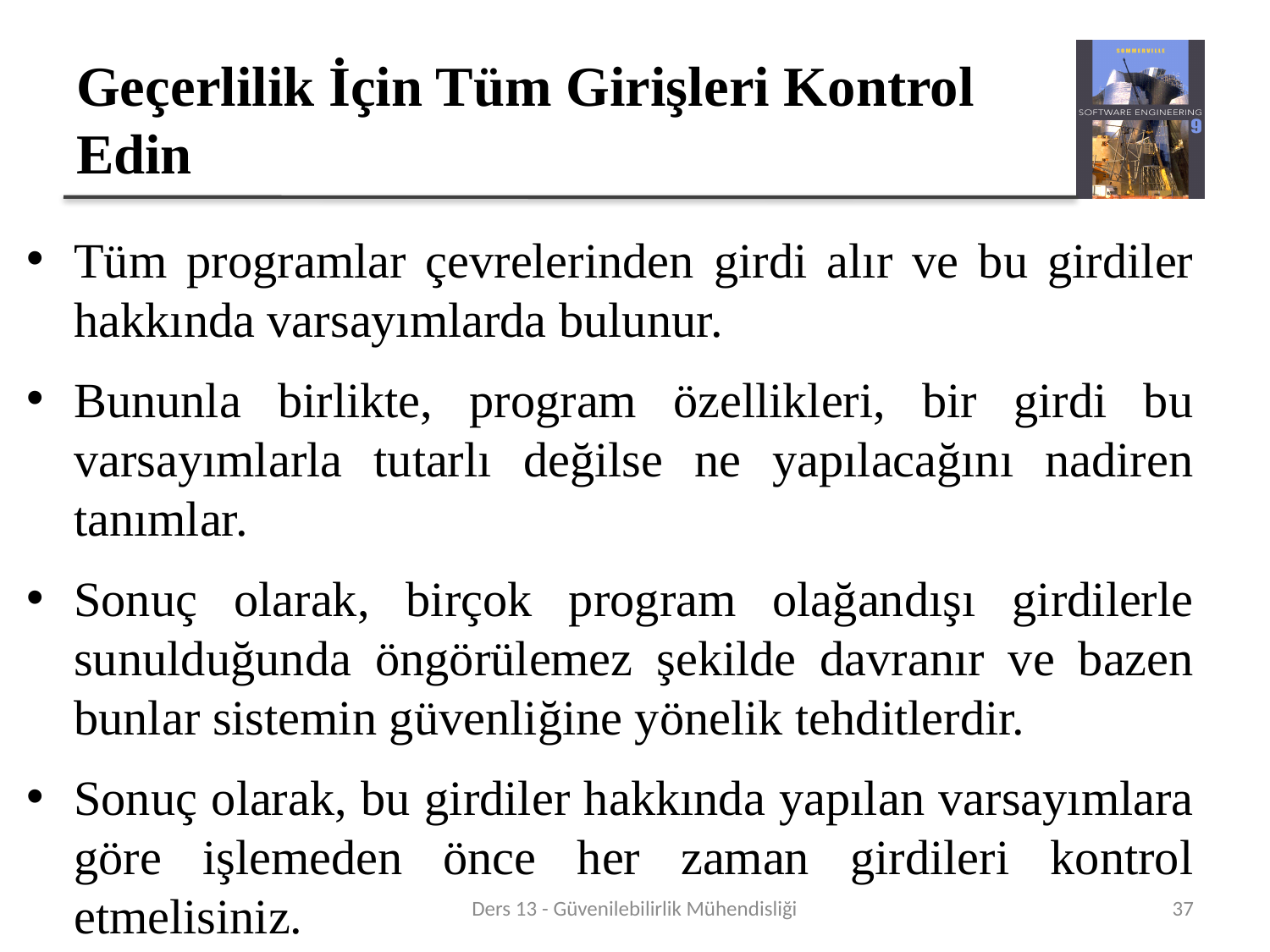

# Geçerlilik İçin Tüm Girişleri Kontrol Edin
Tüm programlar çevrelerinden girdi alır ve bu girdiler hakkında varsayımlarda bulunur.
Bununla birlikte, program özellikleri, bir girdi bu varsayımlarla tutarlı değilse ne yapılacağını nadiren tanımlar.
Sonuç olarak, birçok program olağandışı girdilerle sunulduğunda öngörülemez şekilde davranır ve bazen bunlar sistemin güvenliğine yönelik tehditlerdir.
Sonuç olarak, bu girdiler hakkında yapılan varsayımlara göre işlemeden önce her zaman girdileri kontrol etmelisiniz.
Ders 13 - Güvenilebilirlik Mühendisliği
37